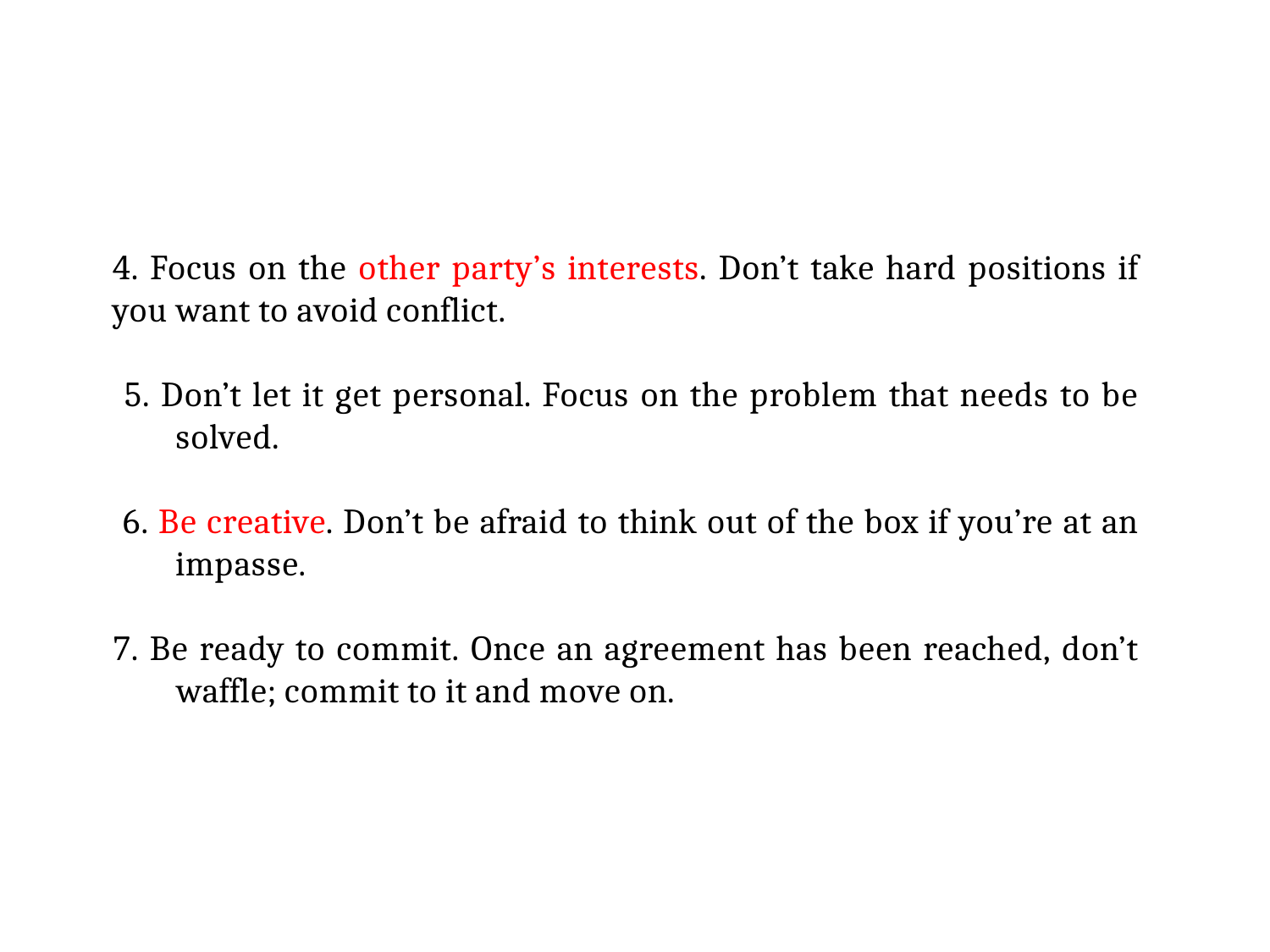

4. Focus on the other party’s interests. Don’t take hard positions if you want to avoid conflict.

 5. Don’t let it get personal. Focus on the problem that needs to be solved.

 6. Be creative. Don’t be afraid to think out of the box if you’re at an impasse.

7. Be ready to commit. Once an agreement has been reached, don’t waffle; commit to it and move on.